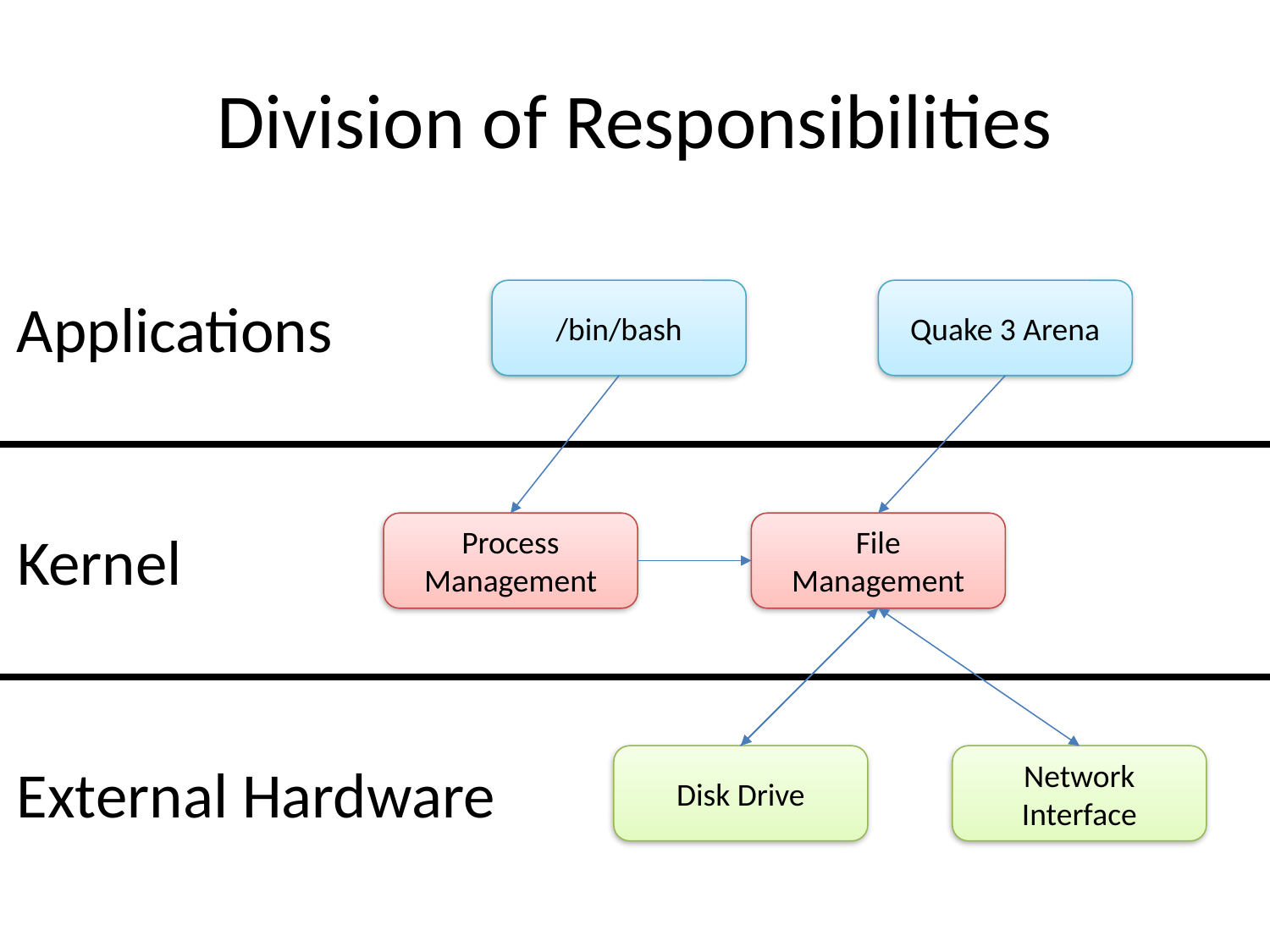

# Division of Responsibilities
/bin/bash
Quake 3 Arena
Applications
Process Management
File Management
Kernel
Disk Drive
Network Interface
External Hardware